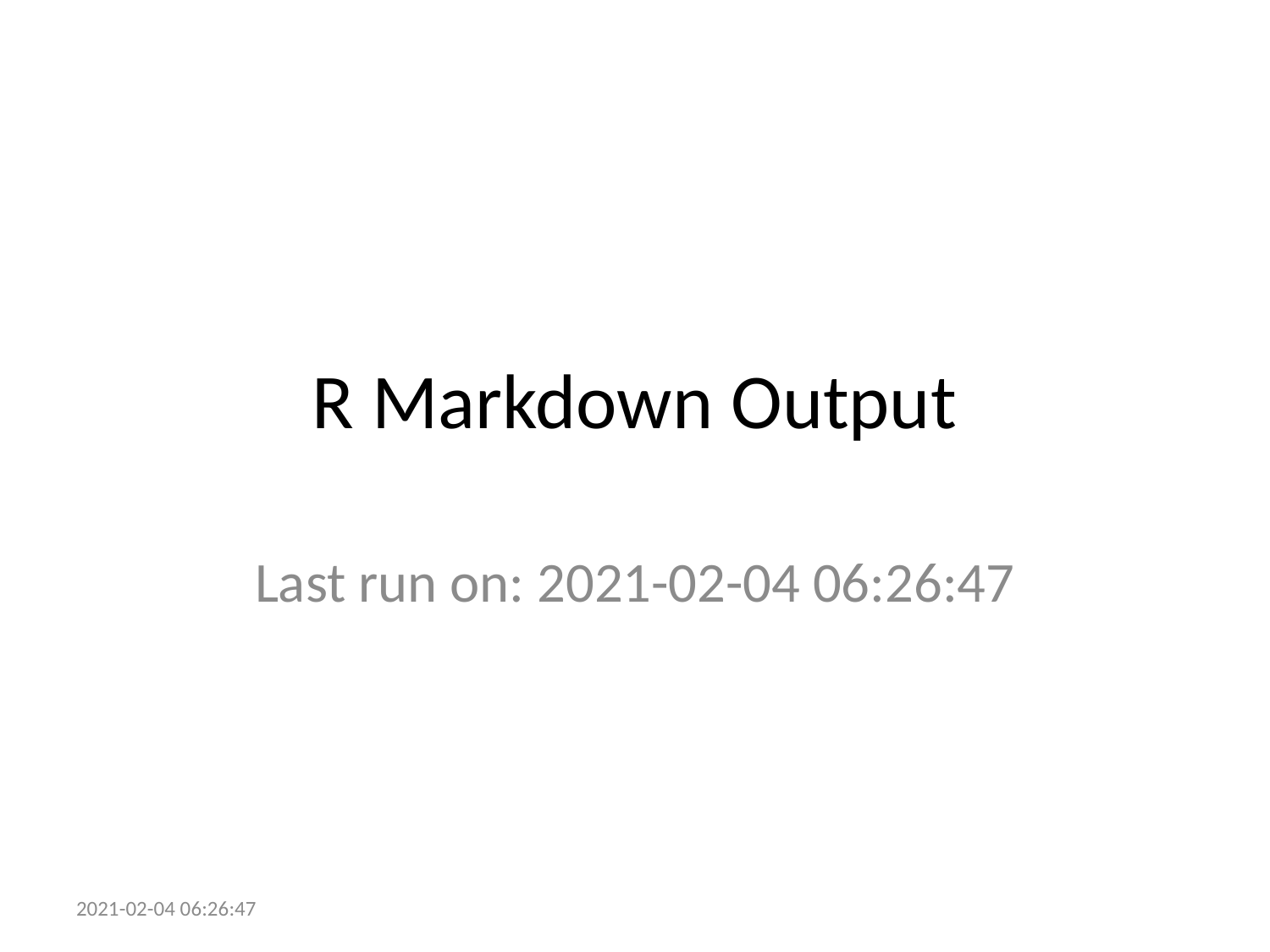

# R Markdown Output
Last run on: 2021-02-04 06:26:47
2021-02-04 06:26:47